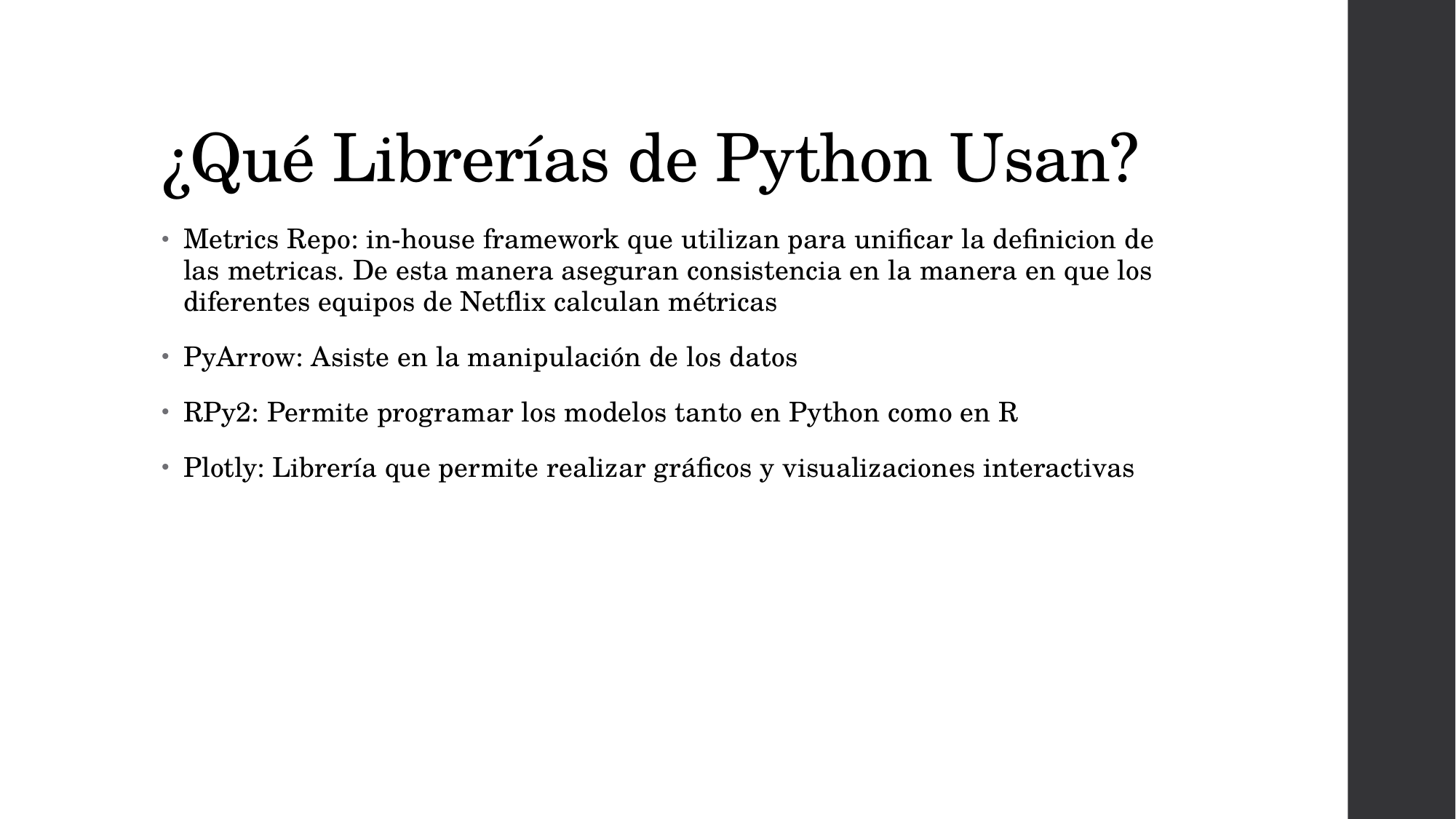

# ¿Qué Librerías de Python Usan?
Metrics Repo: in-house framework que utilizan para unificar la definicion de las metricas. De esta manera aseguran consistencia en la manera en que los diferentes equipos de Netflix calculan métricas
PyArrow: Asiste en la manipulación de los datos
RPy2: Permite programar los modelos tanto en Python como en R
Plotly: Librería que permite realizar gráficos y visualizaciones interactivas